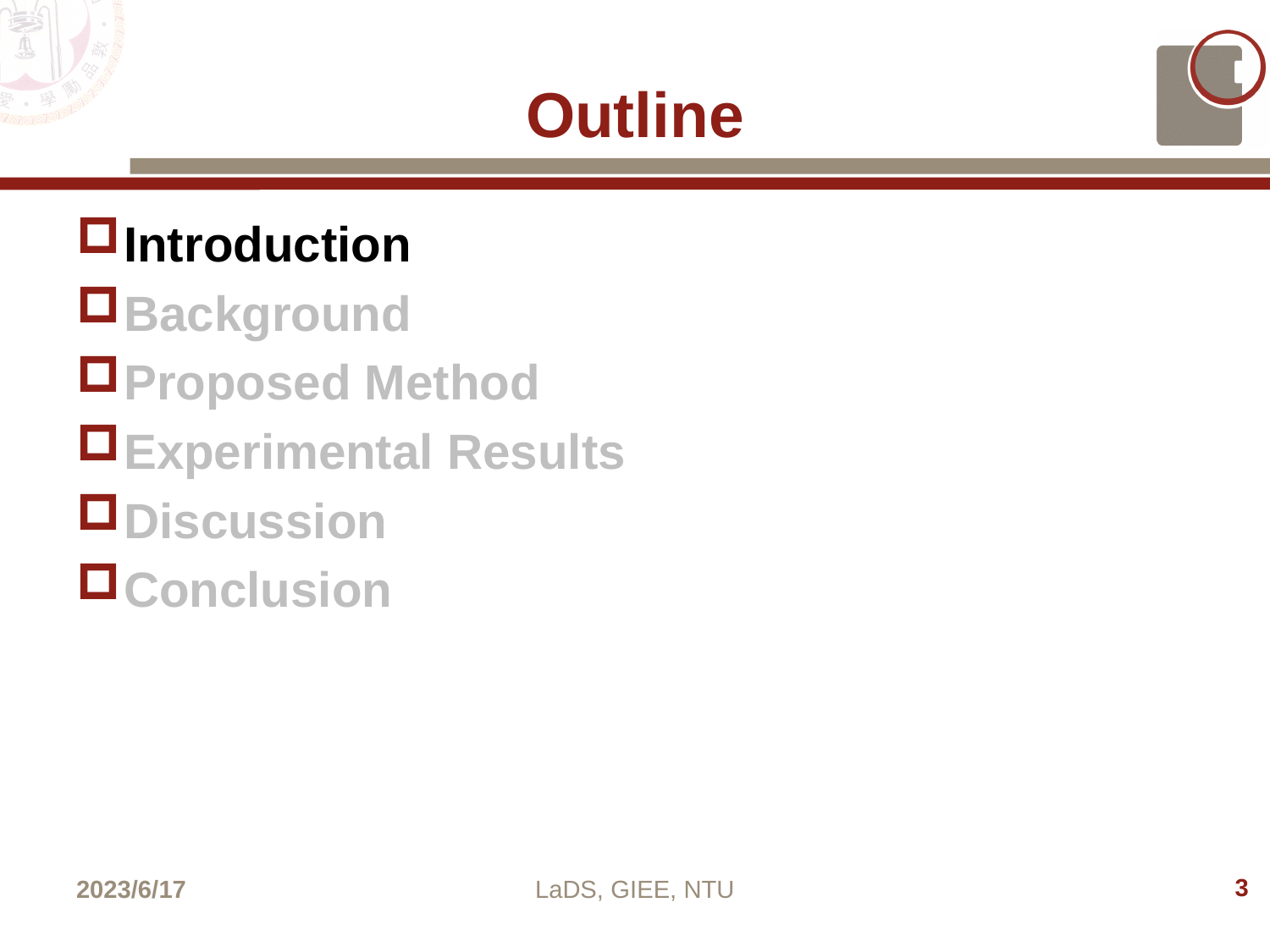

# Outline
Introduction
Background
Proposed Method
Experimental Results
Discussion
Conclusion

3
2023/6/17
LaDS, GIEE, NTU